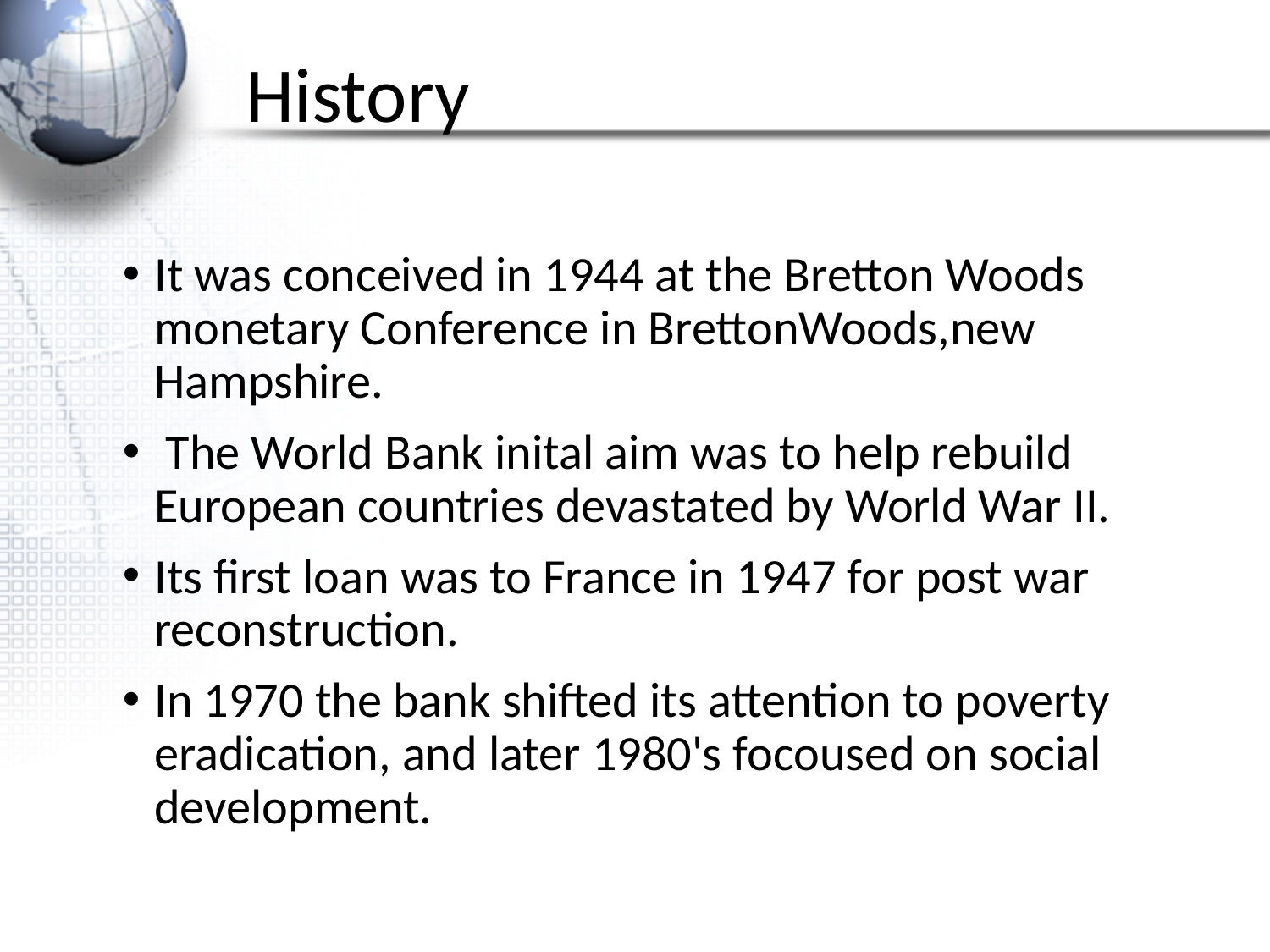

# History
It was conceived in 1944 at the Bretton Woods monetary Conference in BrettonWoods,new Hampshire.
 The World Bank inital aim was to help rebuild European countries devastated by World War II.
Its first loan was to France in 1947 for post war reconstruction.
In 1970 the bank shifted its attention to poverty eradication, and later 1980's focoused on social development.